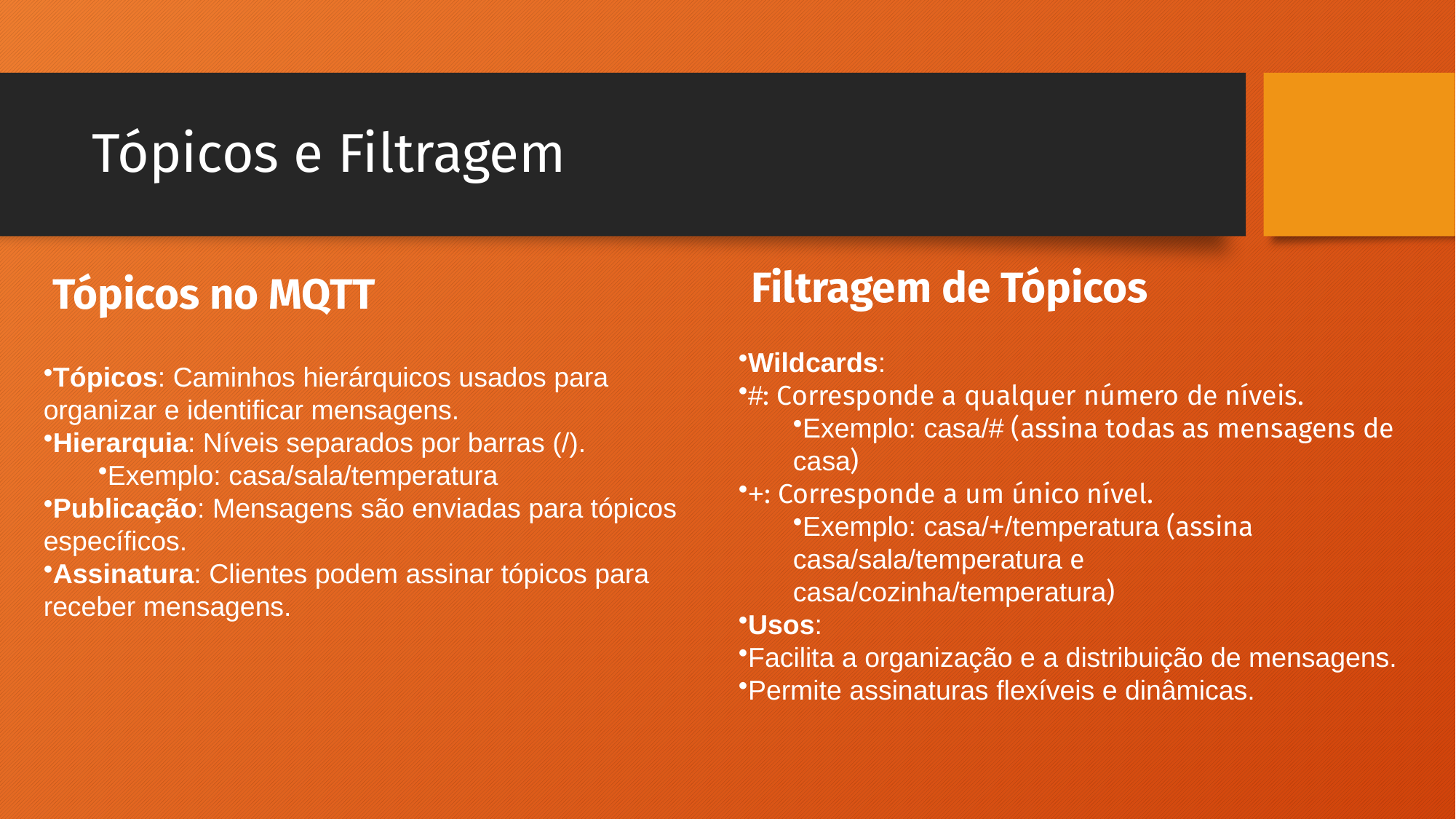

# Tópicos e Filtragem
Filtragem de Tópicos
Tópicos no MQTT
Wildcards:
#: Corresponde a qualquer número de níveis.
Exemplo: casa/# (assina todas as mensagens de casa)
+: Corresponde a um único nível.
Exemplo: casa/+/temperatura (assina casa/sala/temperatura e casa/cozinha/temperatura)
Usos:
Facilita a organização e a distribuição de mensagens.
Permite assinaturas flexíveis e dinâmicas.

Tópicos: Caminhos hierárquicos usados para organizar e identificar mensagens.
Hierarquia: Níveis separados por barras (/).
Exemplo: casa/sala/temperatura
Publicação: Mensagens são enviadas para tópicos específicos.
Assinatura: Clientes podem assinar tópicos para receber mensagens.